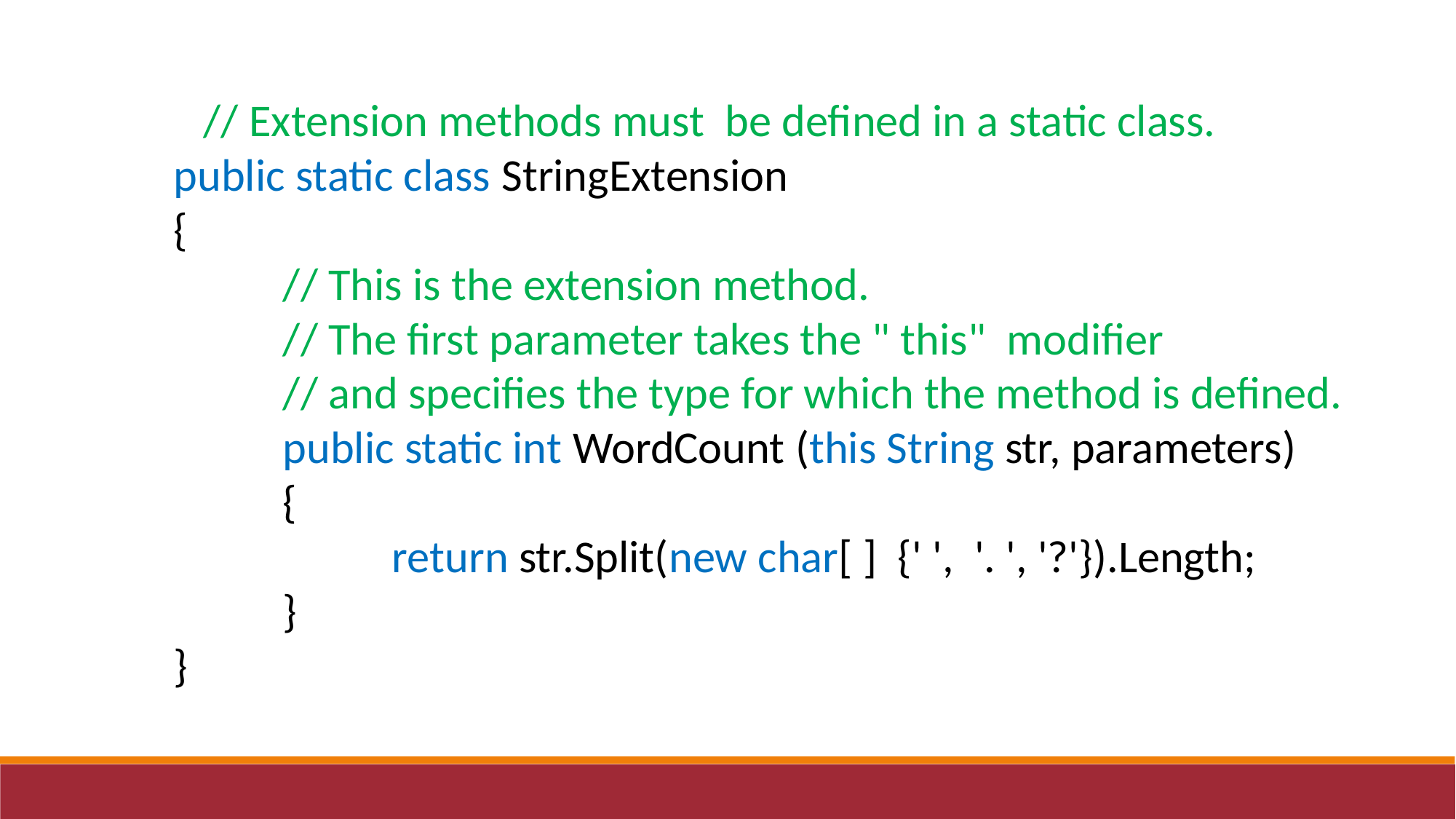

// Extension methods must  be defined in a static class.
	public static class StringExtension
	{
		// This is the extension method.
		// The first parameter takes the " this"  modifier
		// and specifies the type for which the method is defined.
		public static int WordCount (this String str, parameters)
		{
			return str.Split(new char[ ]  {' ',  '. ', '?'}).Length;
		}
	}